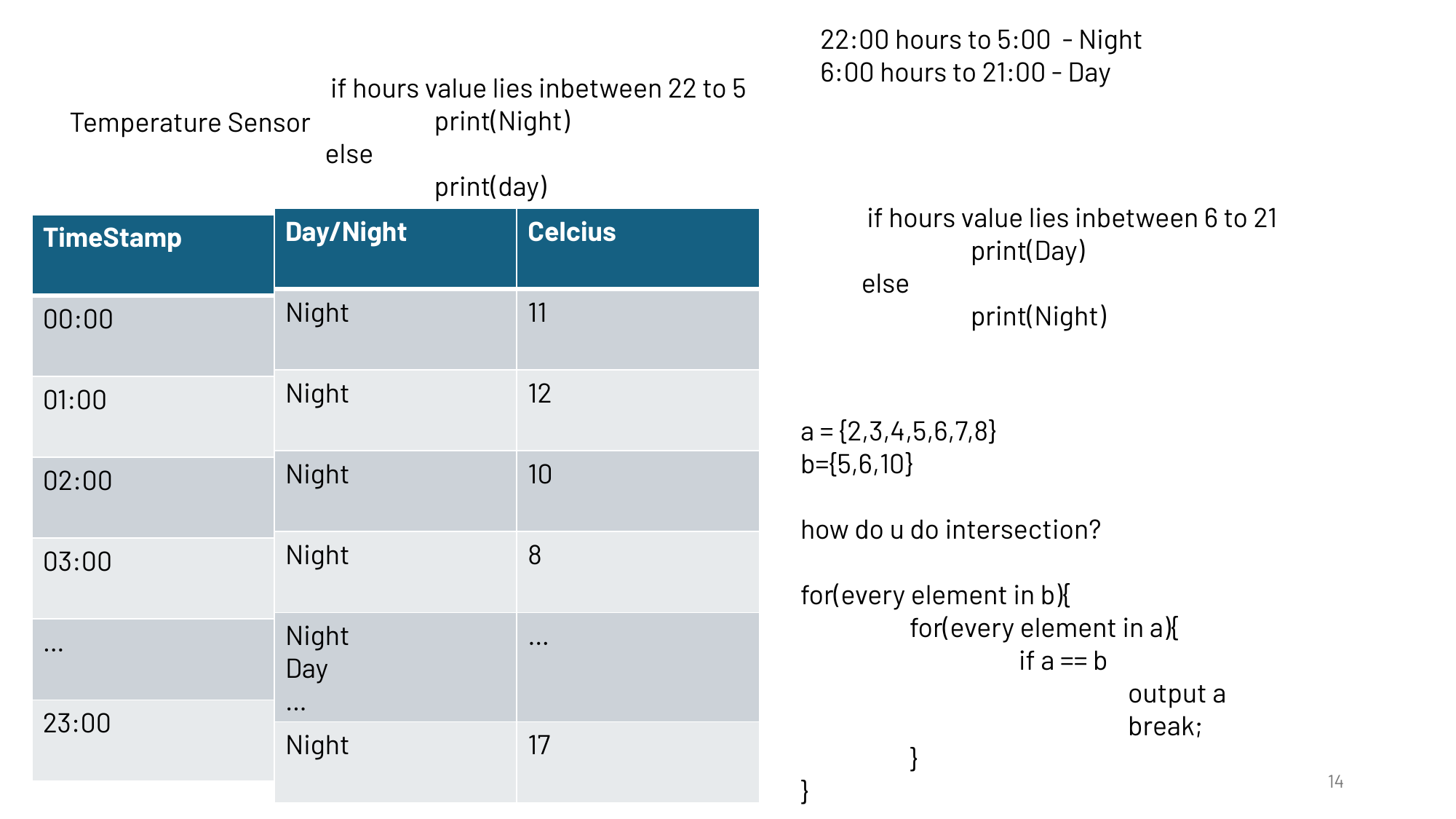

22:00 hours to 5:00  - Night
6:00 hours to 21:00 - Day
 if hours value lies inbetween 22 to 5
	print(Night)
else
	print(day)
Temperature Sensor
 if hours value lies inbetween 6 to 21
	print(Day)
else
	print(Night)
| Day/Night | Celcius |
| --- | --- |
| Night | 11 |
| Night | 12 |
| Night | 10 |
| Night | 8 |
| Night Day … | … |
| Night | 17 |
| TimeStamp | Celcius |
| --- | --- |
| 00:00 | 11 |
| 01:00 | 12 |
| 02:00 | 10 |
| 03:00 | 8 |
| … | … |
| 23:00 | 17 |
a = {2,3,4,5,6,7,8}
b={5,6,10}

how do u do intersection?

for(every element in b){
	for(every element in a){
		if a == b
			output a
			break;
	}
}
14